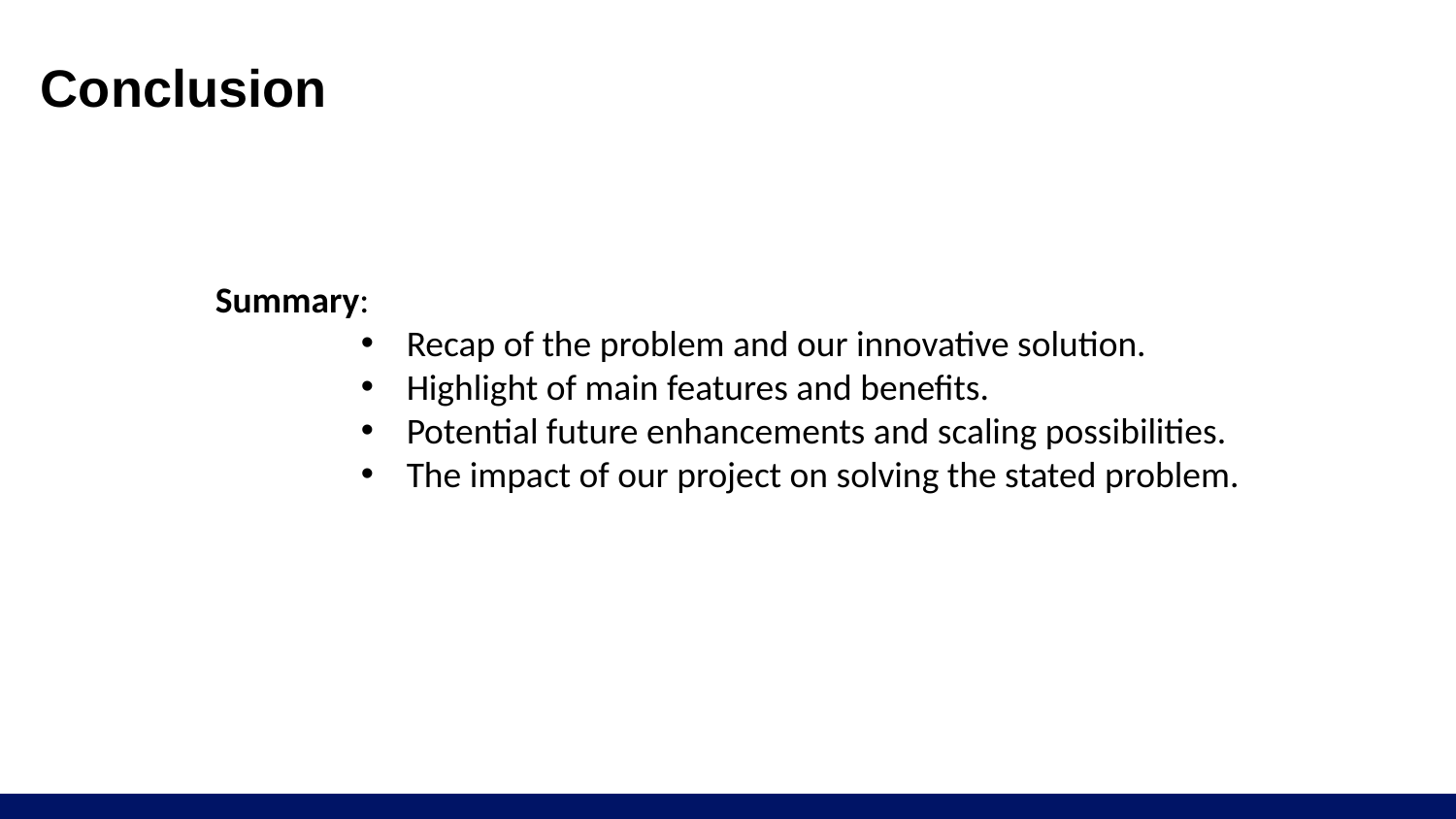

# Conclusion
Summary:
Recap of the problem and our innovative solution.
Highlight of main features and benefits.
Potential future enhancements and scaling possibilities.
The impact of our project on solving the stated problem.